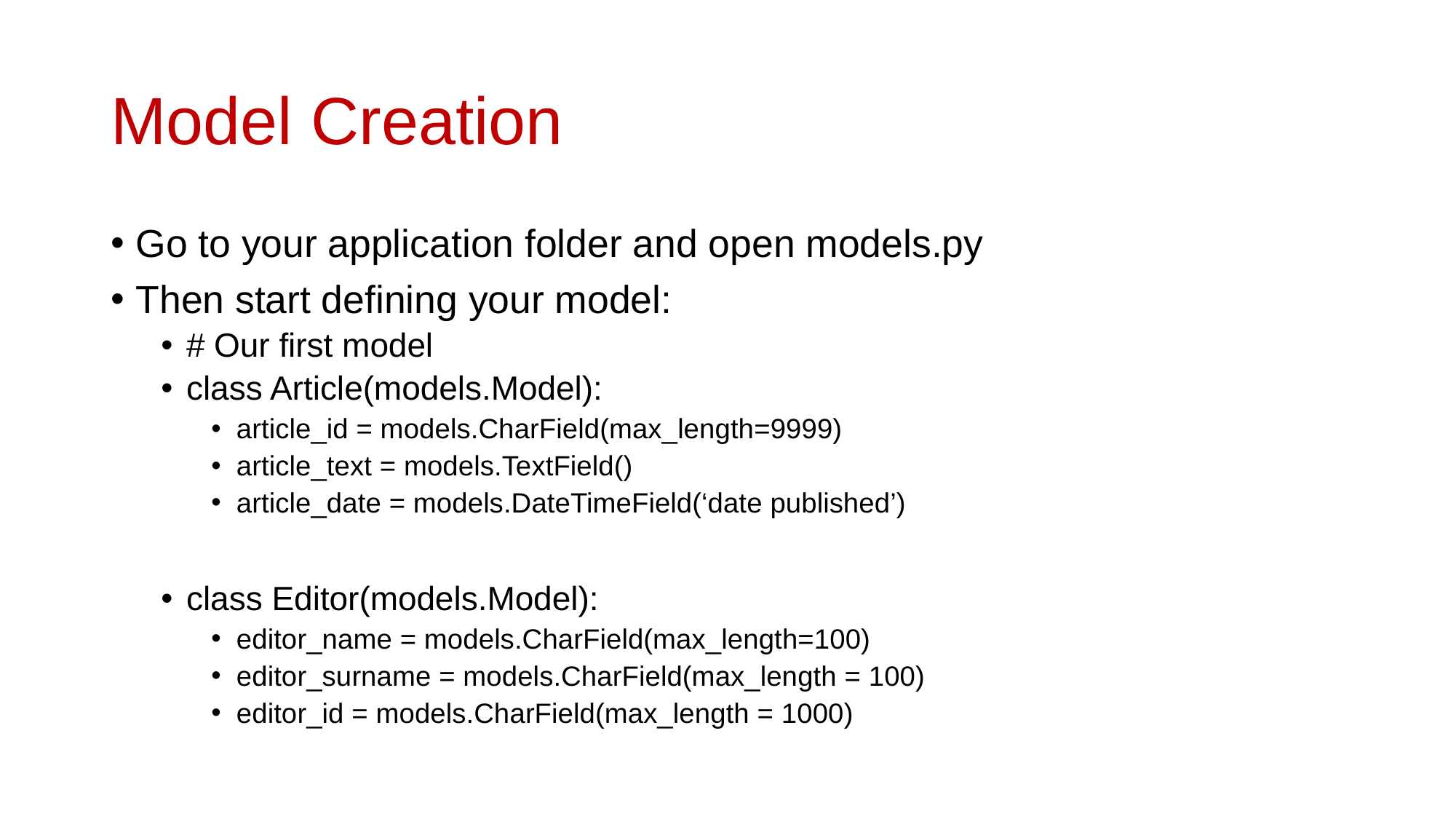

# Model Creation
Go to your application folder and open models.py
Then start defining your model:
# Our first model
class Article(models.Model):
article_id = models.CharField(max_length=9999)
article_text = models.TextField()
article_date = models.DateTimeField(‘date published’)

class Editor(models.Model):
editor_name = models.CharField(max_length=100)
editor_surname = models.CharField(max_length = 100)
editor_id = models.CharField(max_length = 1000)